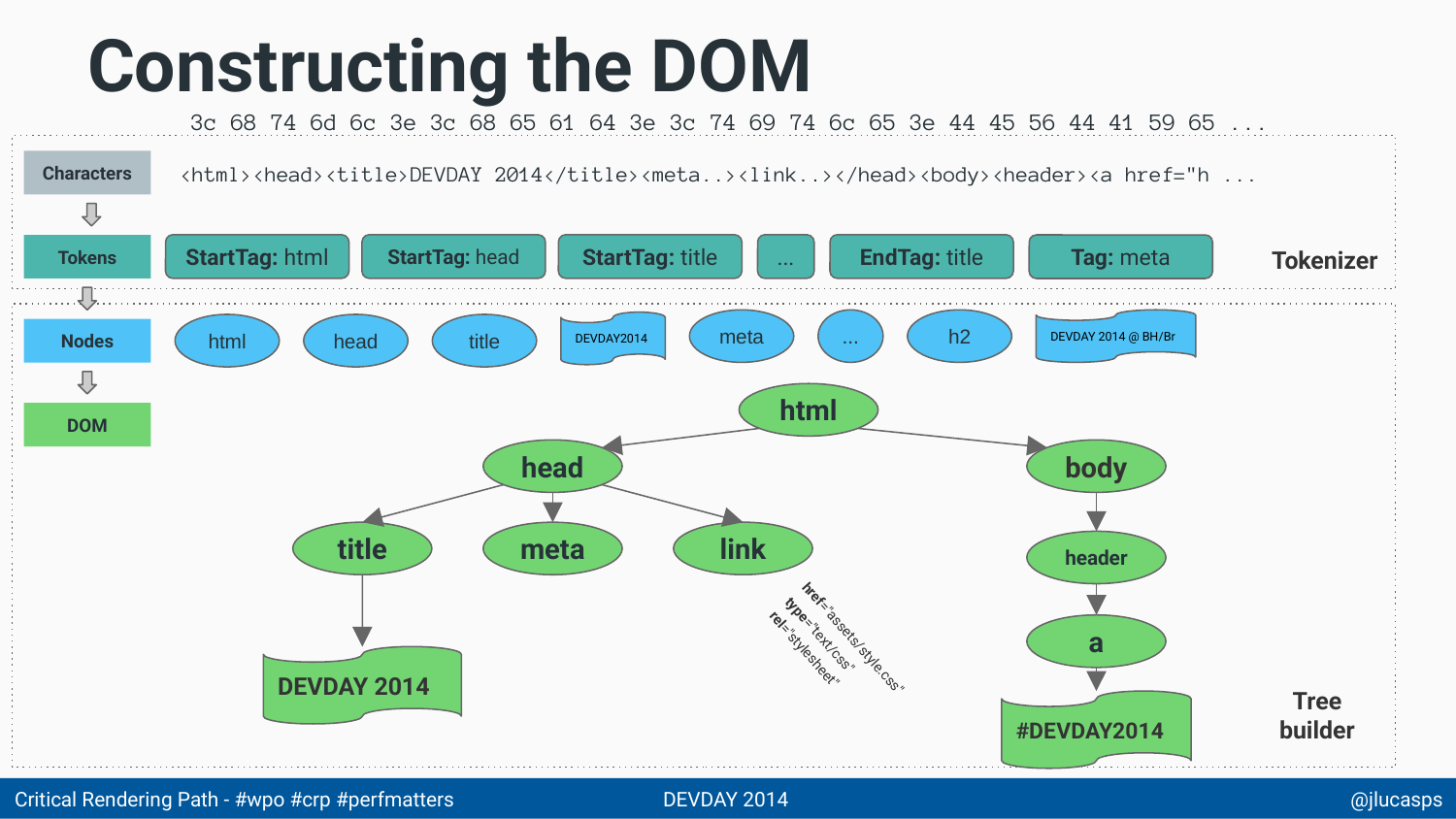

# Constructing the DOM
3c 68 74 6d 6c 3e 3c 68 65 61 64 3e 3c 74 69 74 6c 65 3e 44 45 56 44 41 59 65 ...

Tokenizer
Characters
<html><head><title>DEVDAY 2014</title><meta..><link..></head><body><header><a href="h ...

StartTag: html
StartTag: head
StartTag: title
...
EndTag: title
Tokens
Tag: meta

DEVDAY 2014 @ BH/Br
meta
...
h2
DEVDAY2014
html
head
title
Nodes

Tree builder

html
DOM
body
head
link
title
meta
header
a
type="text/css"
href="assets/style.css"
rel="stylesheet"
DEVDAY 2014
#DEVDAY2014